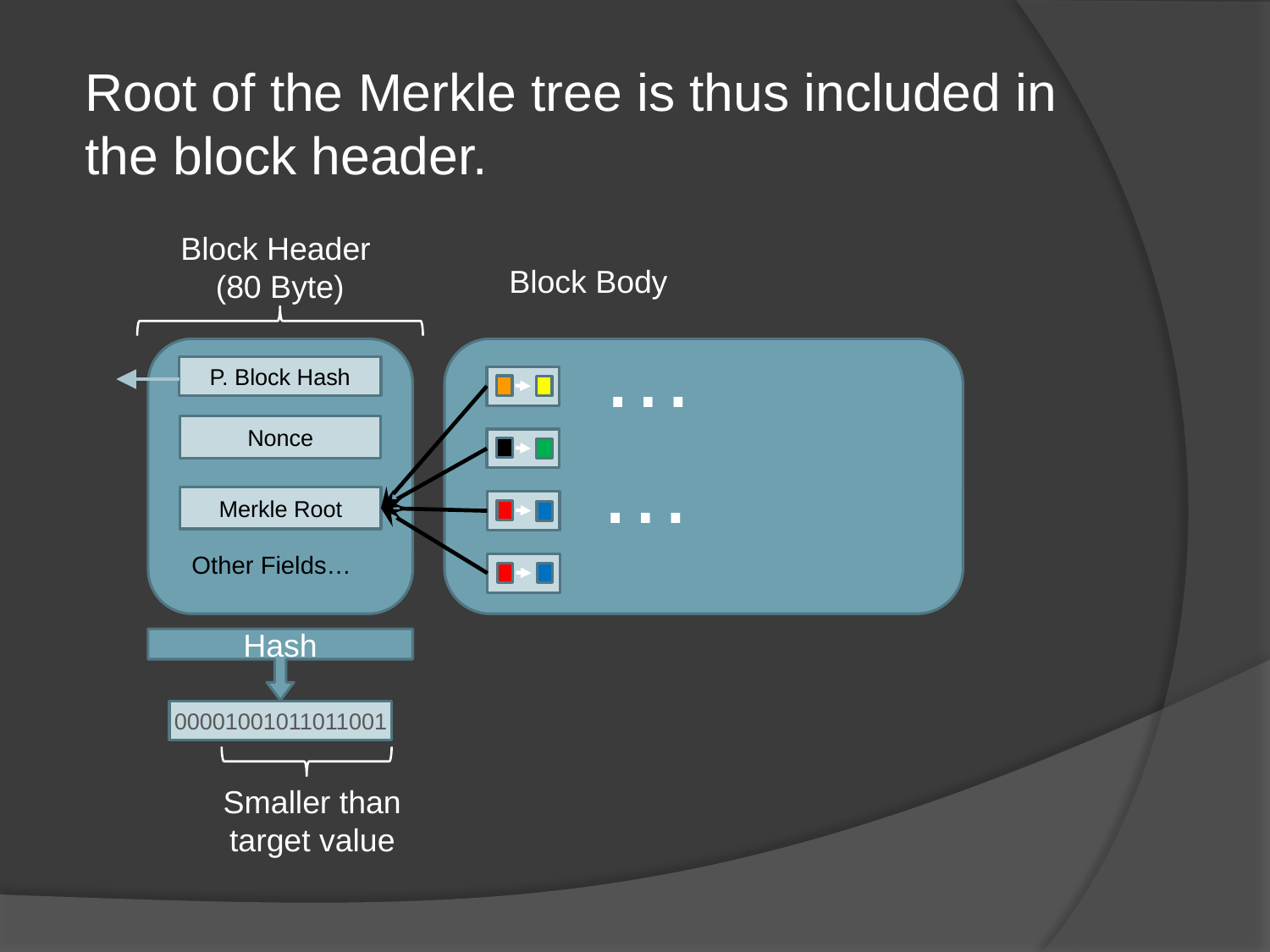

Root of the Merkle tree is thus included in the block header.

Block Header
(80 Byte)
Block Body
…

P. Block Hash

Nonce
…

Merkle Root

Other Fields…

Hash

00001001011011001
Smaller than target value